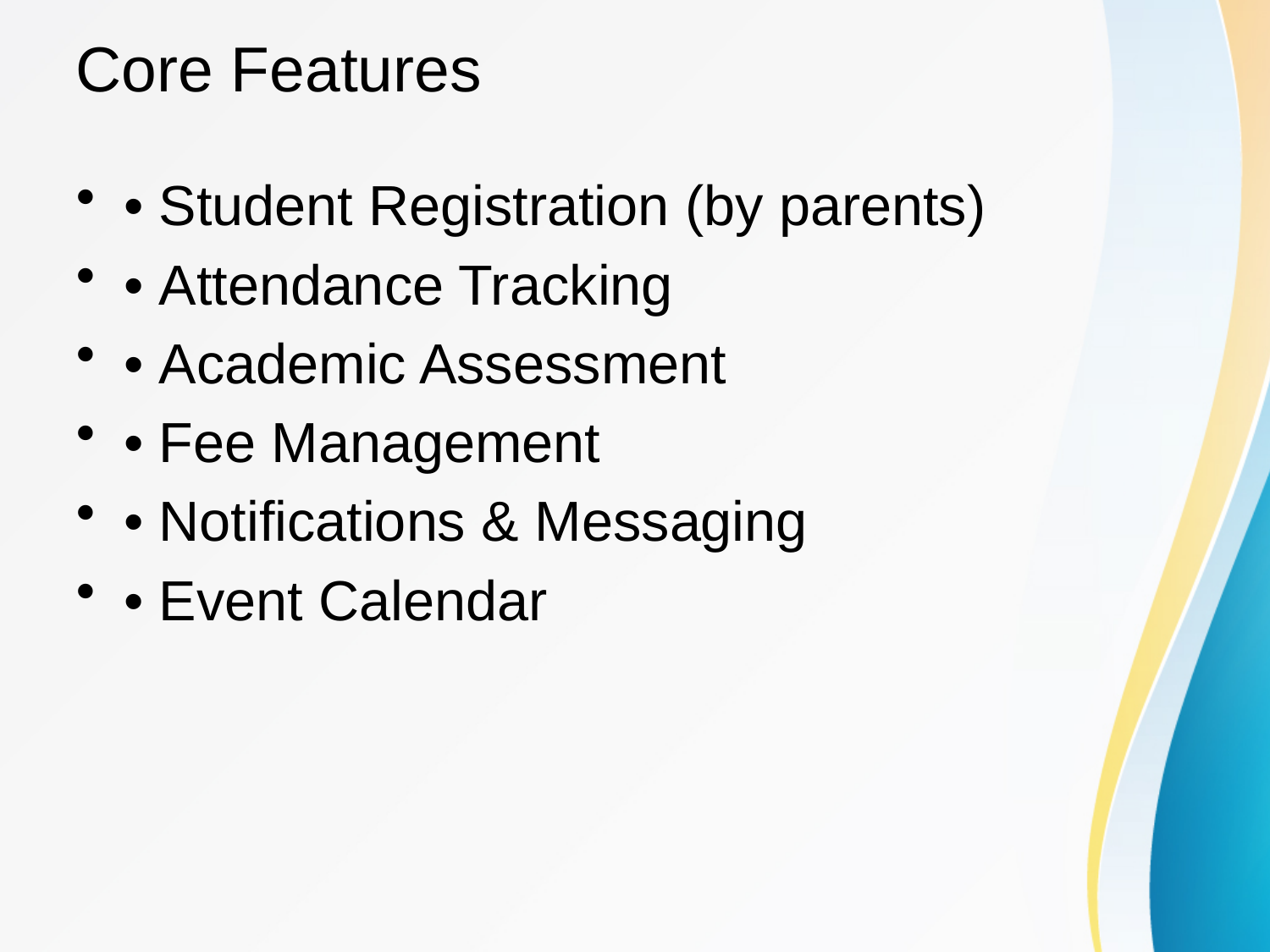

# Core Features
• Student Registration (by parents)
• Attendance Tracking
• Academic Assessment
• Fee Management
• Notifications & Messaging
• Event Calendar